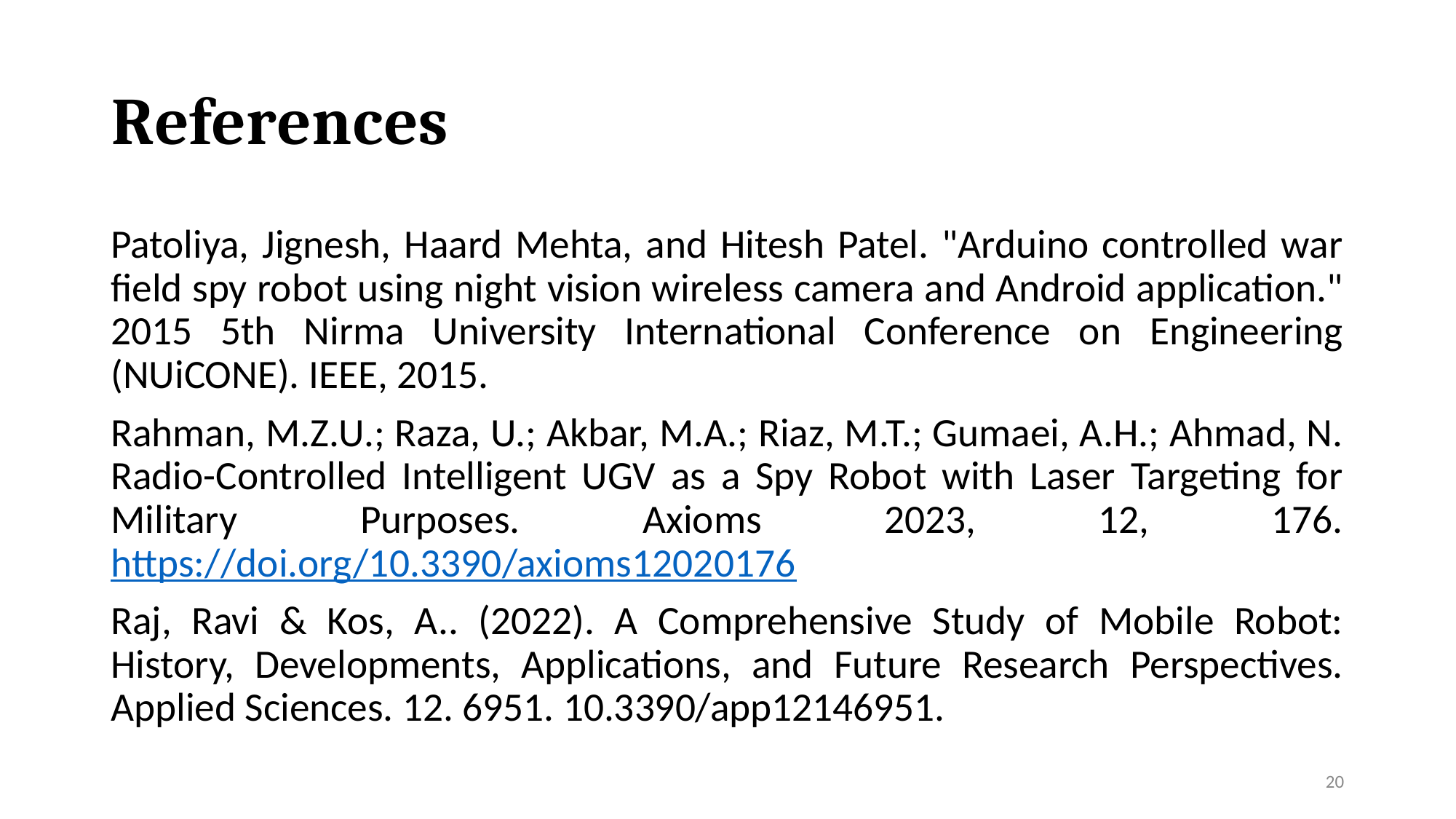

# References
Patoliya, Jignesh, Haard Mehta, and Hitesh Patel. "Arduino controlled war field spy robot using night vision wireless camera and Android application." 2015 5th Nirma University International Conference on Engineering (NUiCONE). IEEE, 2015.
Rahman, M.Z.U.; Raza, U.; Akbar, M.A.; Riaz, M.T.; Gumaei, A.H.; Ahmad, N. Radio-Controlled Intelligent UGV as a Spy Robot with Laser Targeting for Military Purposes. Axioms 2023, 12, 176. https://doi.org/10.3390/axioms12020176
Raj, Ravi & Kos, A.. (2022). A Comprehensive Study of Mobile Robot: History, Developments, Applications, and Future Research Perspectives. Applied Sciences. 12. 6951. 10.3390/app12146951.
20